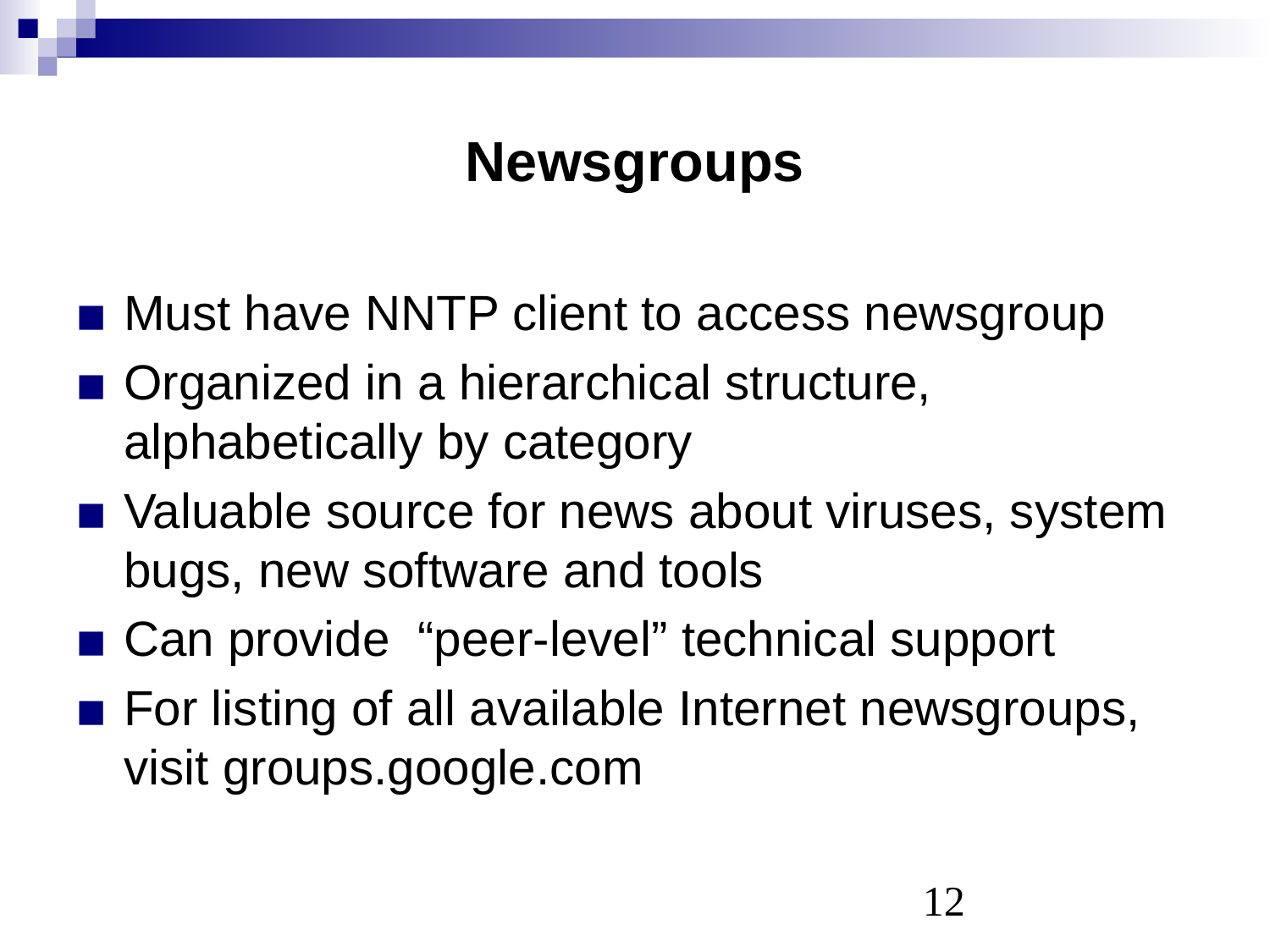

# Newsgroups
Must have NNTP client to access newsgroup
Organized in a hierarchical structure, alphabetically by category
Valuable source for news about viruses, system bugs, new software and tools
Can provide  “peer-level” technical support
For listing of all available Internet newsgroups, visit groups.google.com
12